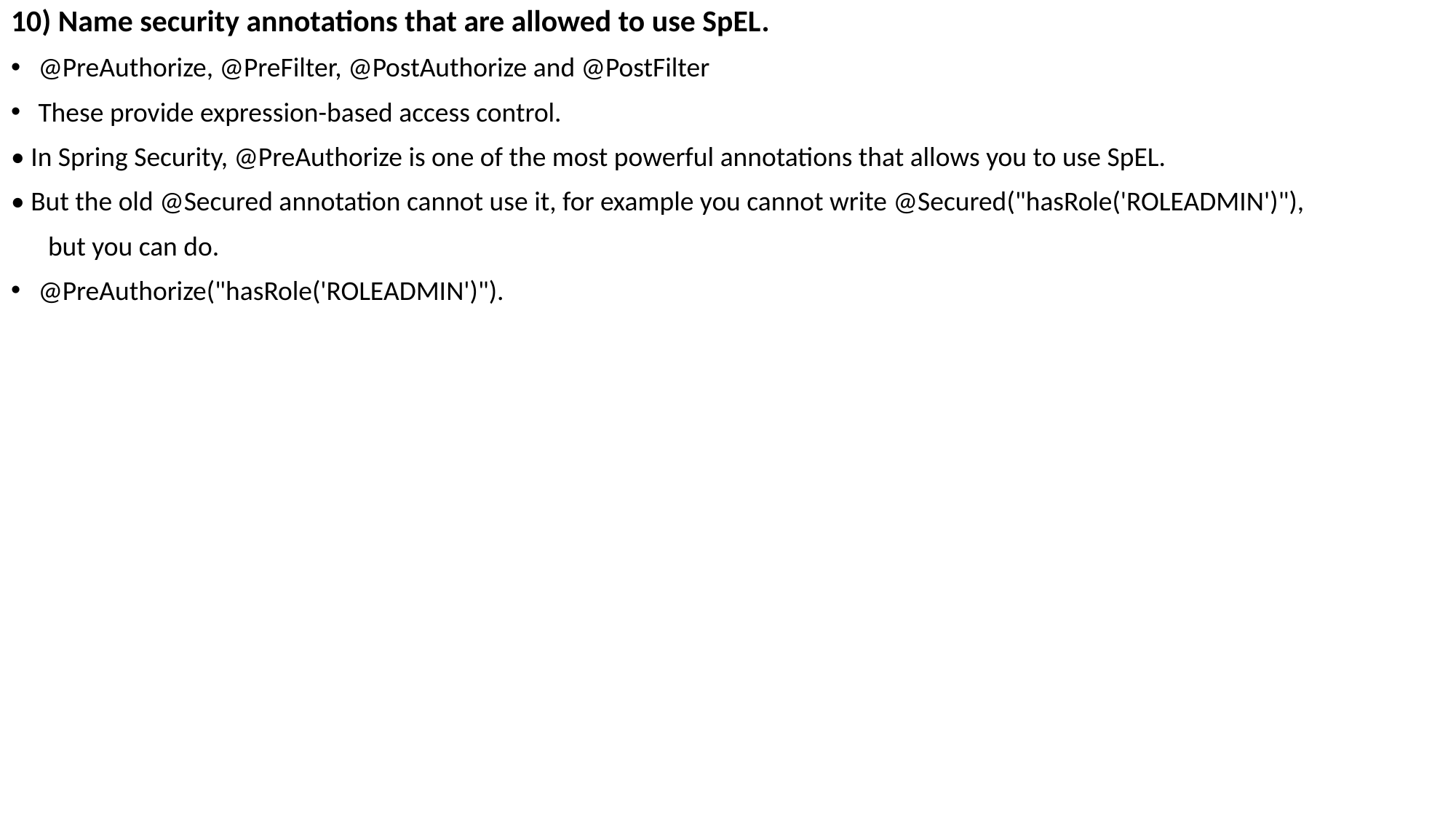

10) Name security annotations that are allowed to use SpEL.
@PreAuthorize, @PreFilter, @PostAuthorize and @PostFilter
These provide expression-based access control.
• In Spring Security, @PreAuthorize is one of the most powerful annotations that allows you to use SpEL.
• But the old @Secured annotation cannot use it, for example you cannot write @Secured("hasRole('ROLEADMIN')"),
      but you can do.
@PreAuthorize("hasRole('ROLEADMIN')").